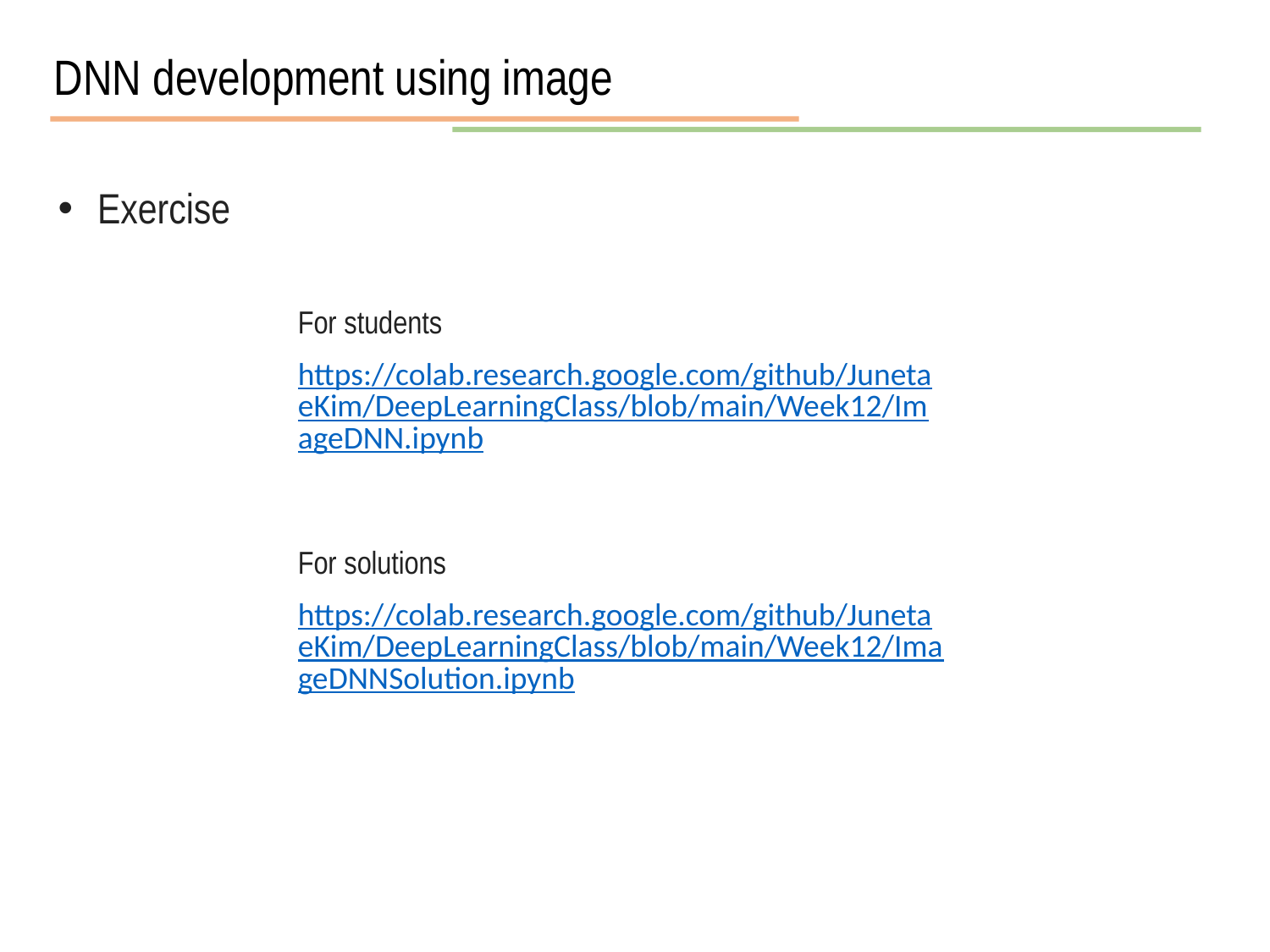

DNN development using image
Exercise

For students
https://colab.research.google.com/github/JunetaeKim/DeepLearningClass/blob/main/Week12/ImageDNN.ipynb
For solutions
https://colab.research.google.com/github/JunetaeKim/DeepLearningClass/blob/main/Week12/ImageDNNSolution.ipynb